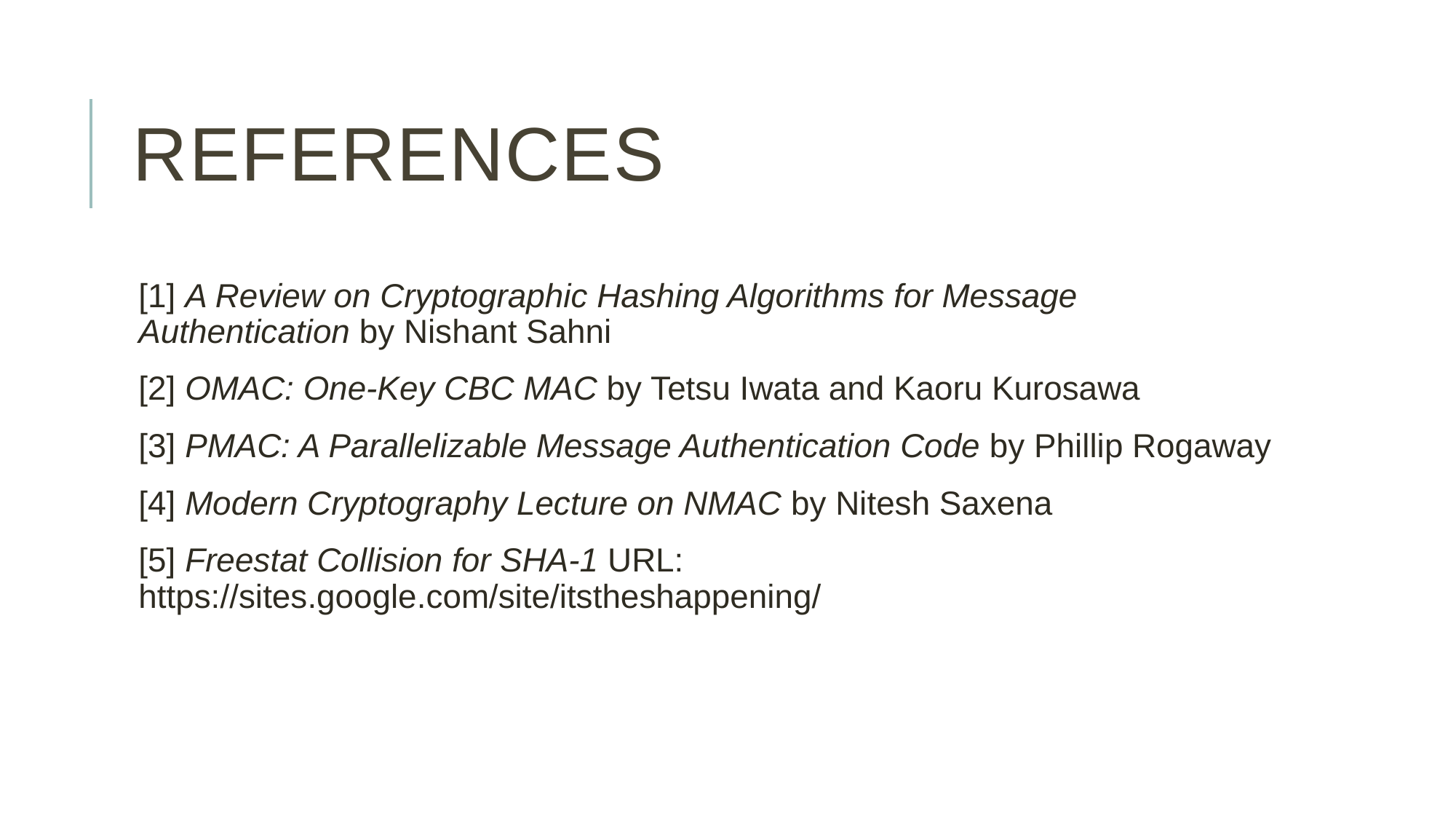

# References
[1] A Review on Cryptographic Hashing Algorithms for Message Authentication by Nishant Sahni
[2] OMAC: One-Key CBC MAC by Tetsu Iwata and Kaoru Kurosawa
[3] PMAC: A Parallelizable Message Authentication Code by Phillip Rogaway
[4] Modern Cryptography Lecture on NMAC by Nitesh Saxena
[5] Freestat Collision for SHA-1 URL: https://sites.google.com/site/itstheshappening/